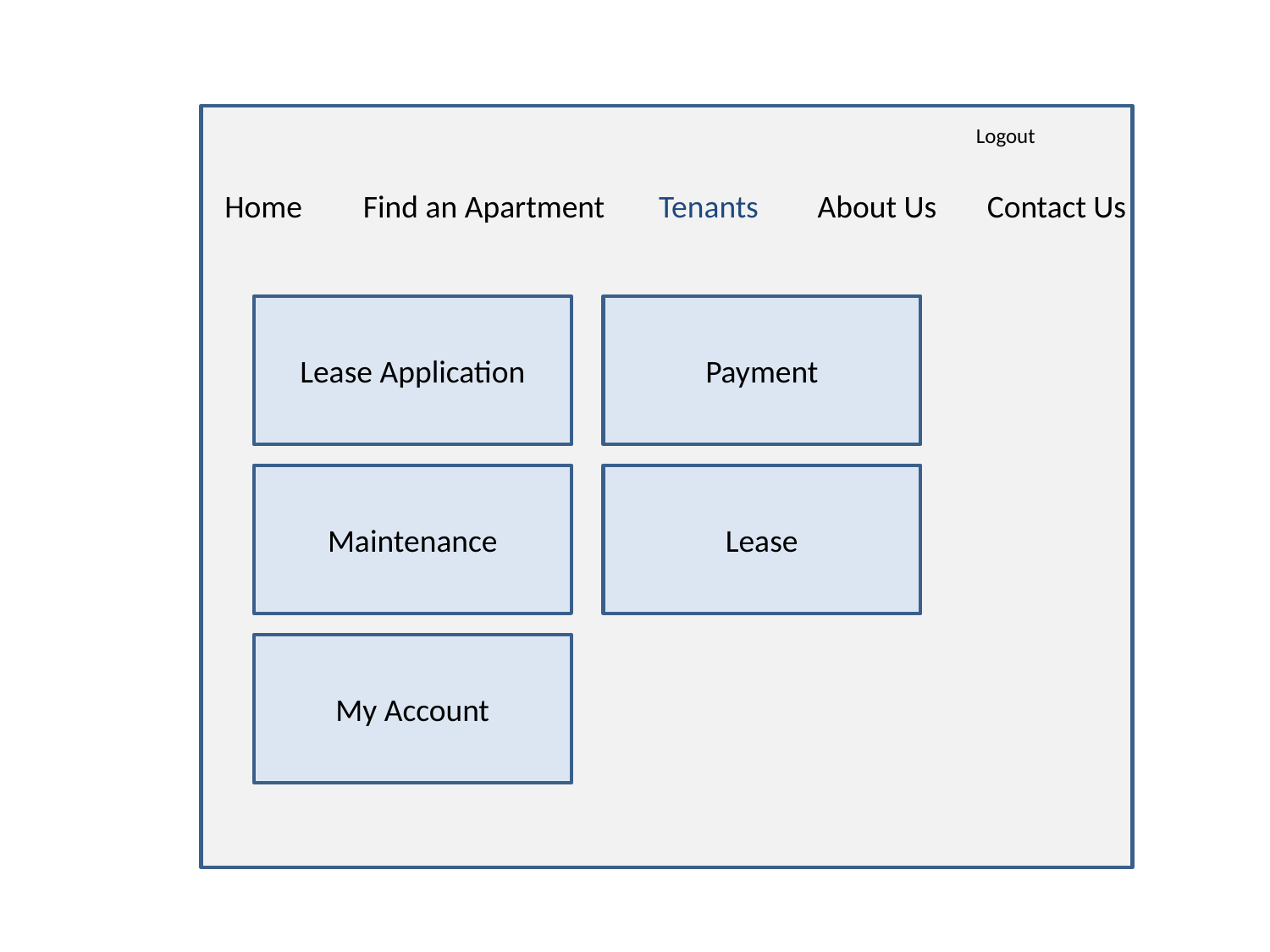

Logout
Home
Find an Apartment
Tenants
About Us
Contact Us
Lease Application
Payment
Maintenance
Lease
My Account